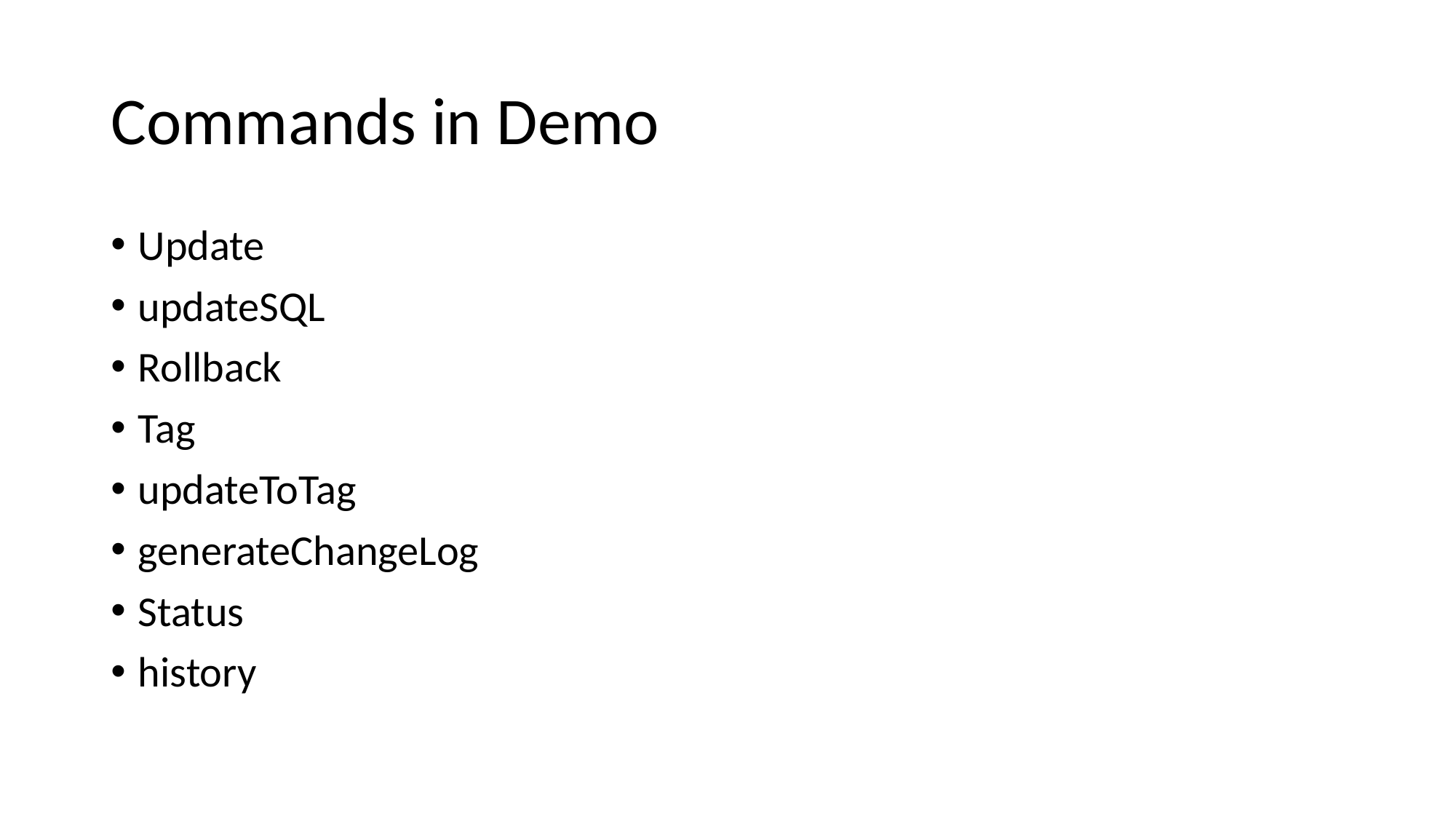

# Commands in Demo
Update
updateSQL
Rollback
Tag
updateToTag
generateChangeLog
Status
history